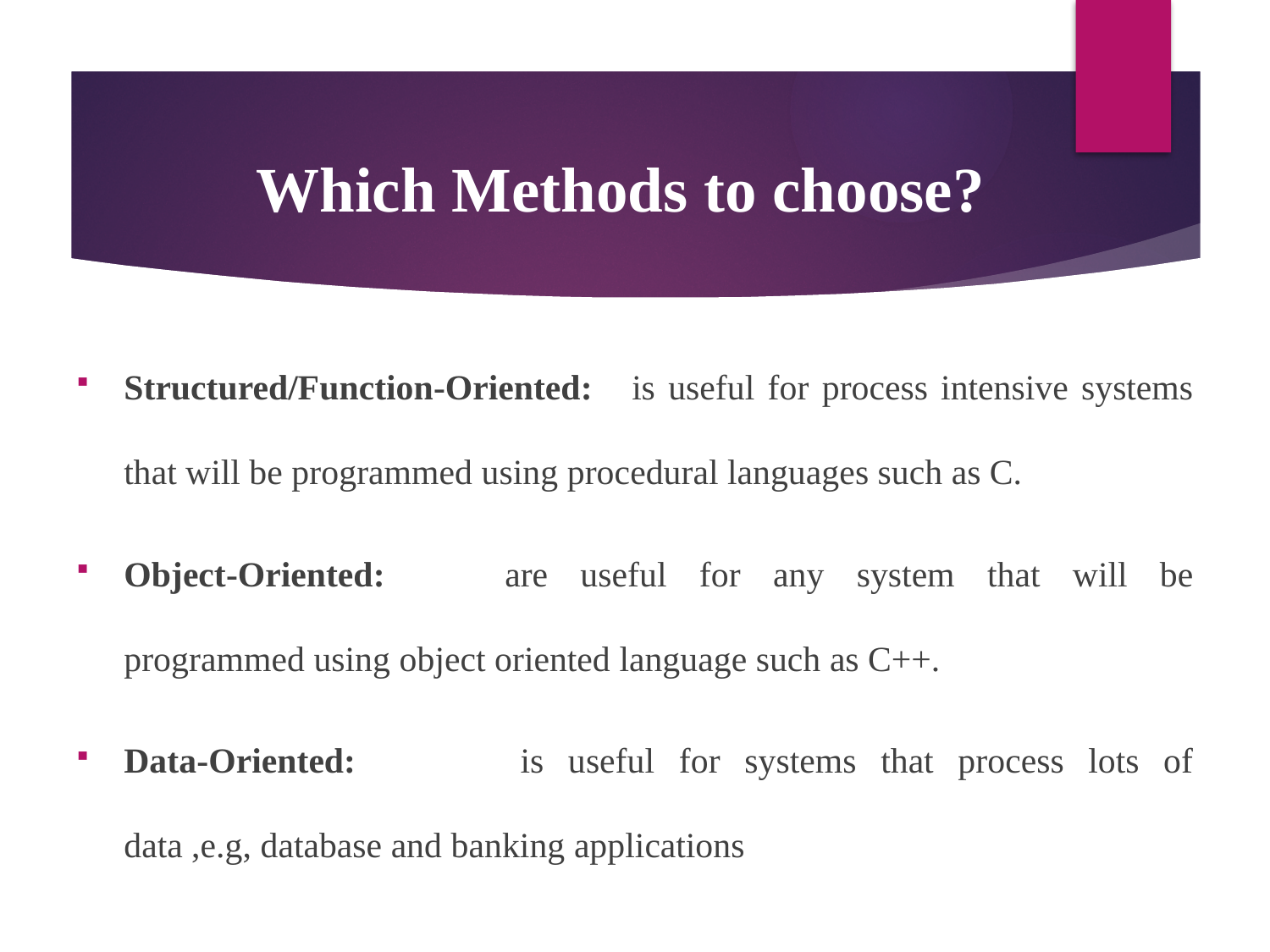

# Which Methods to choose?
Structured/Function-Oriented:	is useful for process intensive systems that will be programmed using procedural languages such as C.
Object-Oriented:	are useful for any system that will be programmed using object oriented language such as C++.
Data-Oriented: 		is useful for systems that process lots of data ,e.g, database and banking applications